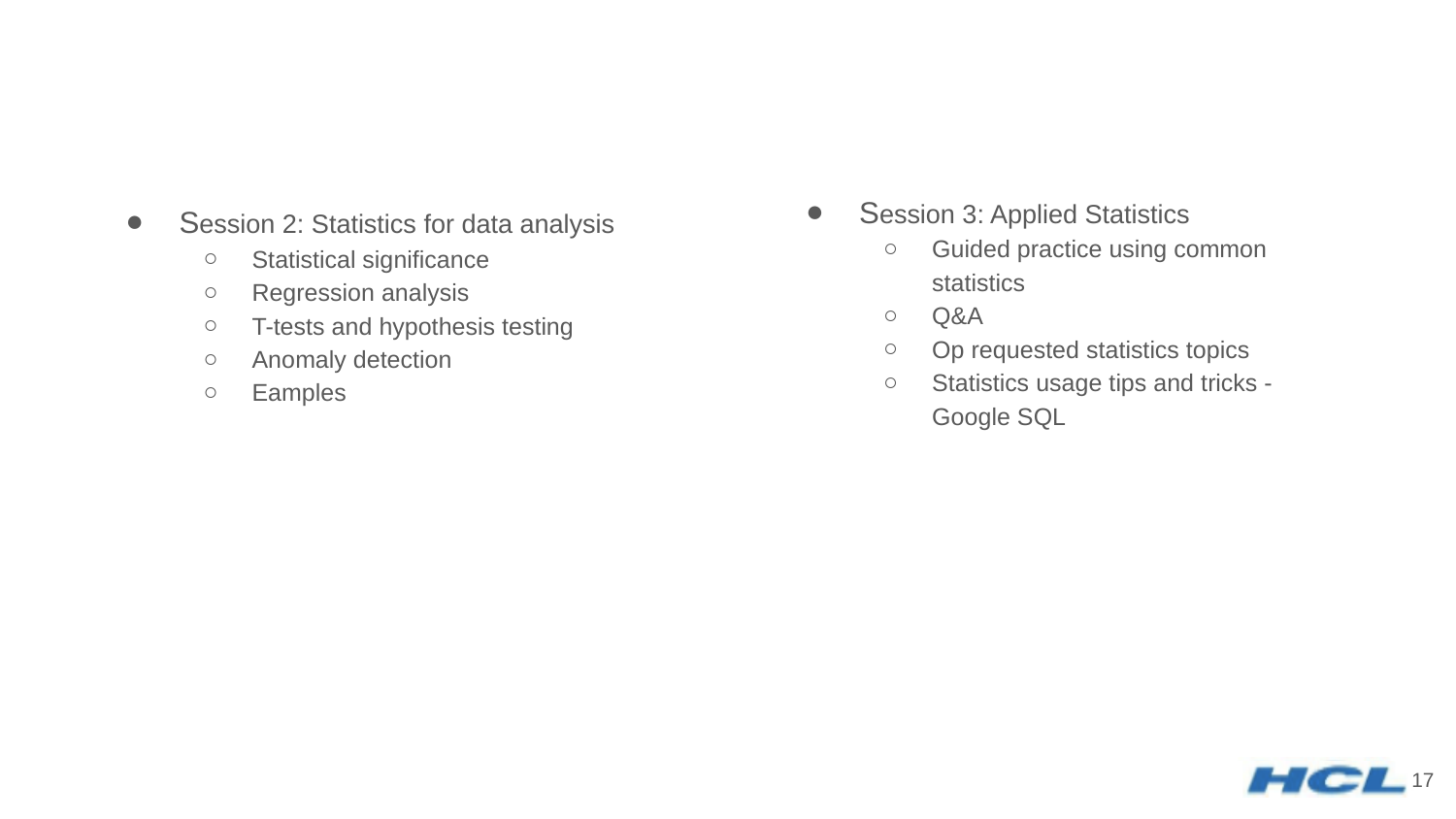

Session 3: Applied Statistics
Guided practice using common statistics
Q&A
Op requested statistics topics
Statistics usage tips and tricks - Google SQL
Session 2: Statistics for data analysis
Statistical significance
Regression analysis
T-tests and hypothesis testing
Anomaly detection
Eamples
17